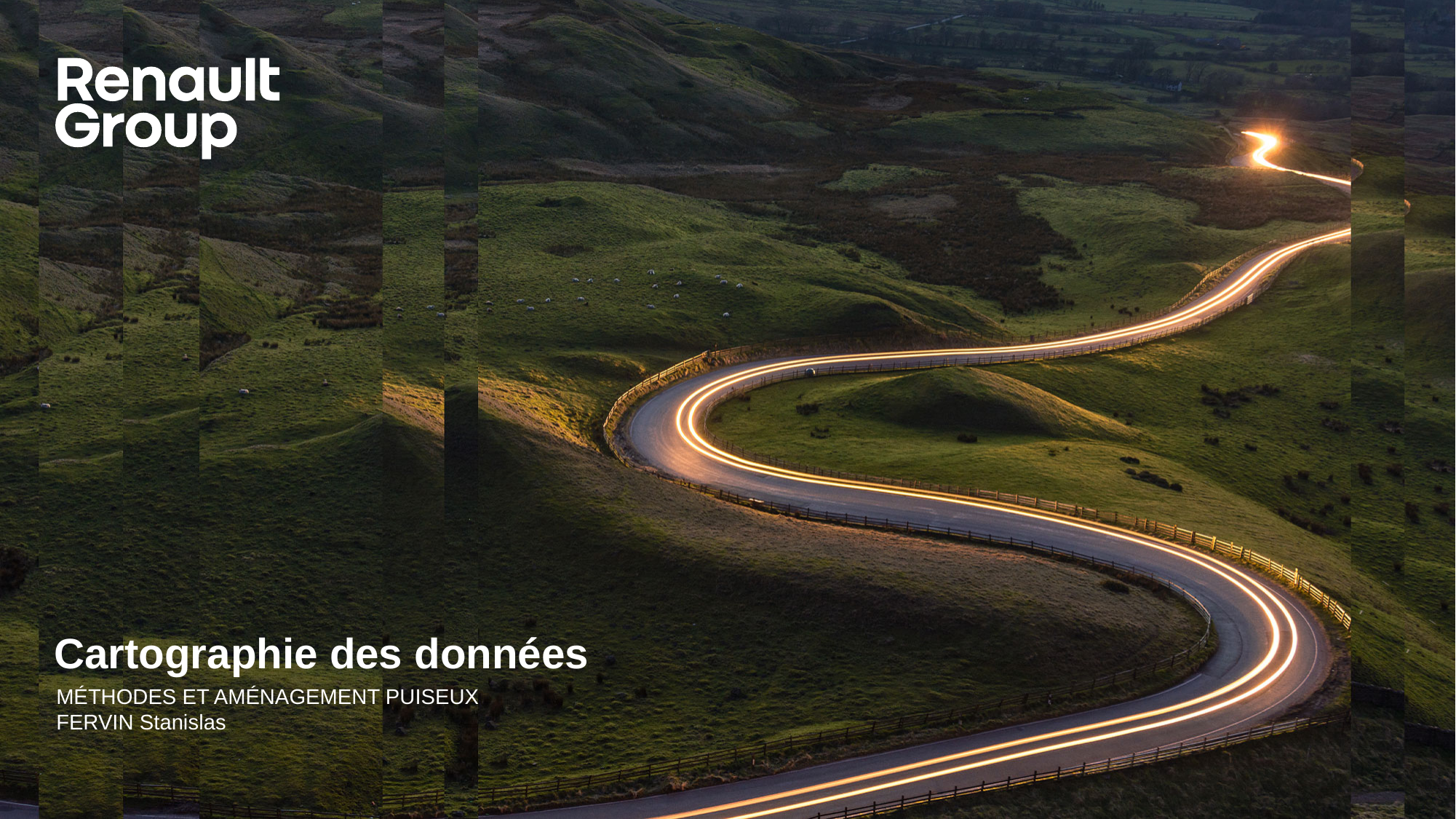

# Cartographie des données
Méthodes et aménagement PUISEUX
FERVIN Stanislas